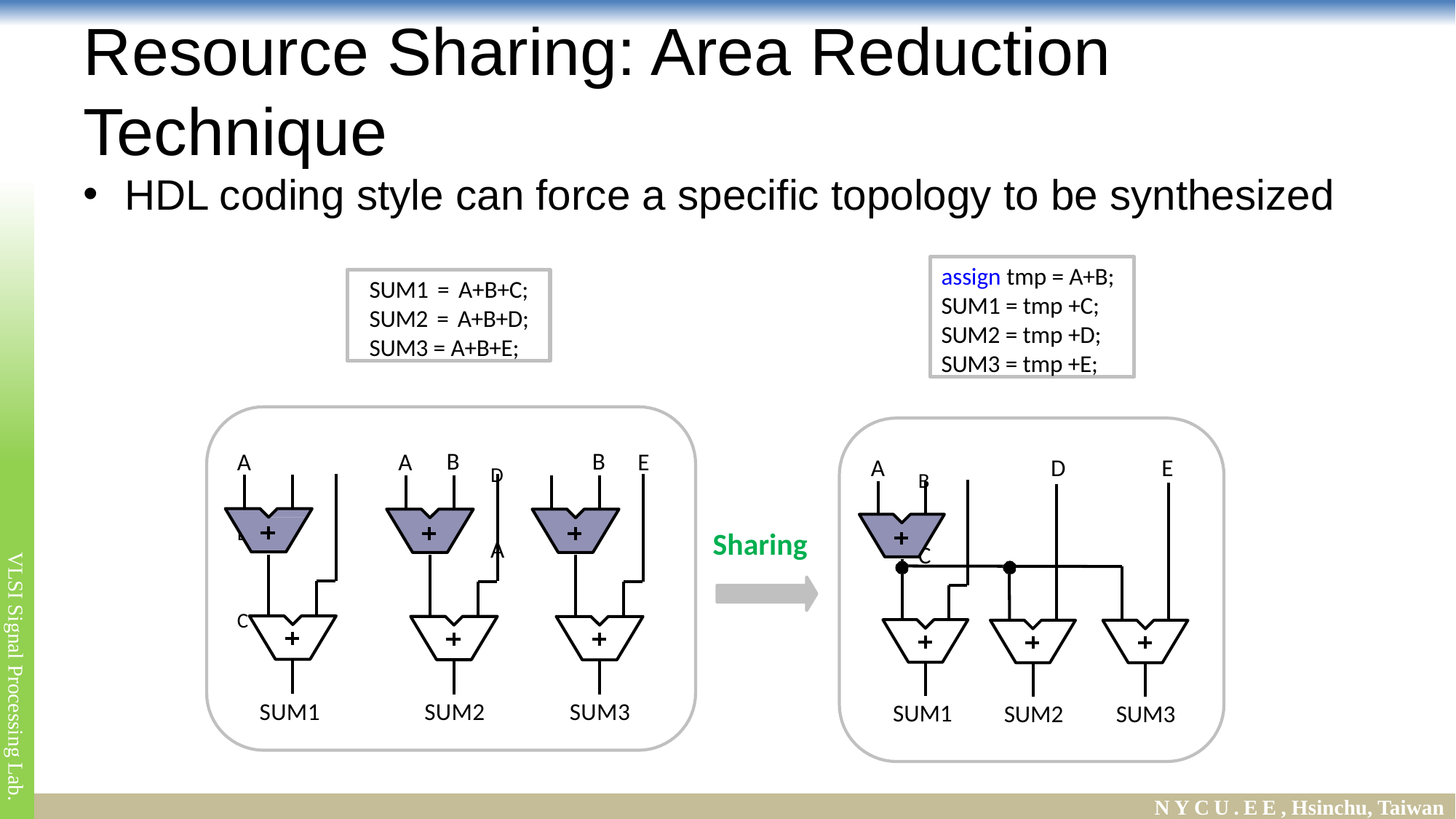

# Resource Sharing: Area Reduction Technique
HDL coding style can force a specific topology to be synthesized

assign tmp = A+B;  SUM1 = tmp +C;  SUM2 = tmp +D;  SUM3 = tmp +E;
SUM1 = A+B+C;  SUM2 = A+B+D;  SUM3 = A+B+E;

B
B
A	B	C
E
A
D	A
B	C
D
E
A

Sharing

SUM1
SUM2
SUM3
SUM1
SUM2
SUM3